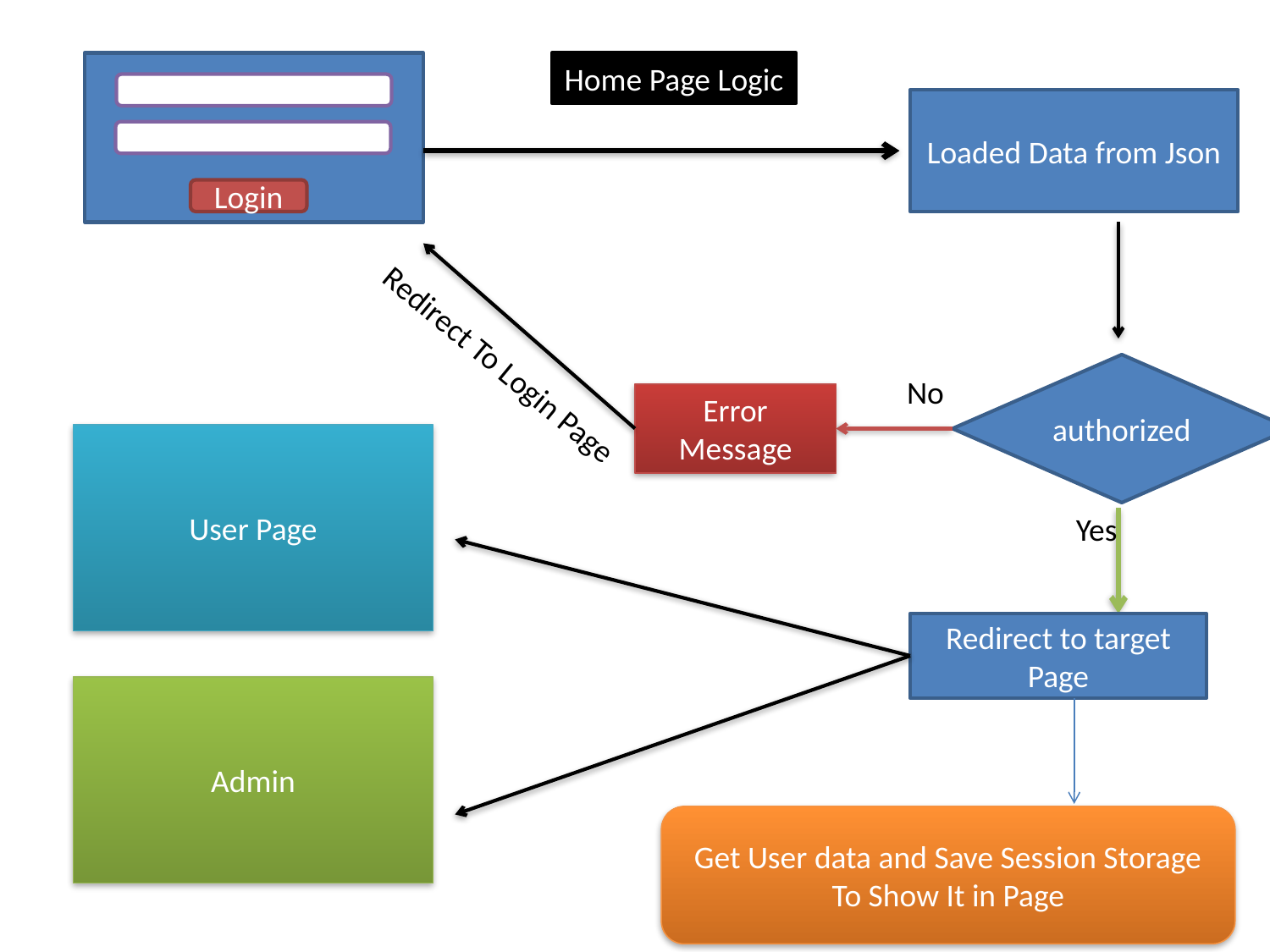

Home Page Logic

Loaded Data from Json

Login
Redirect To Login Page
authorized
No
Error Message
User Page
Yes
Redirect to target Page
Admin
Get User data and Save Session Storage
To Show It in Page